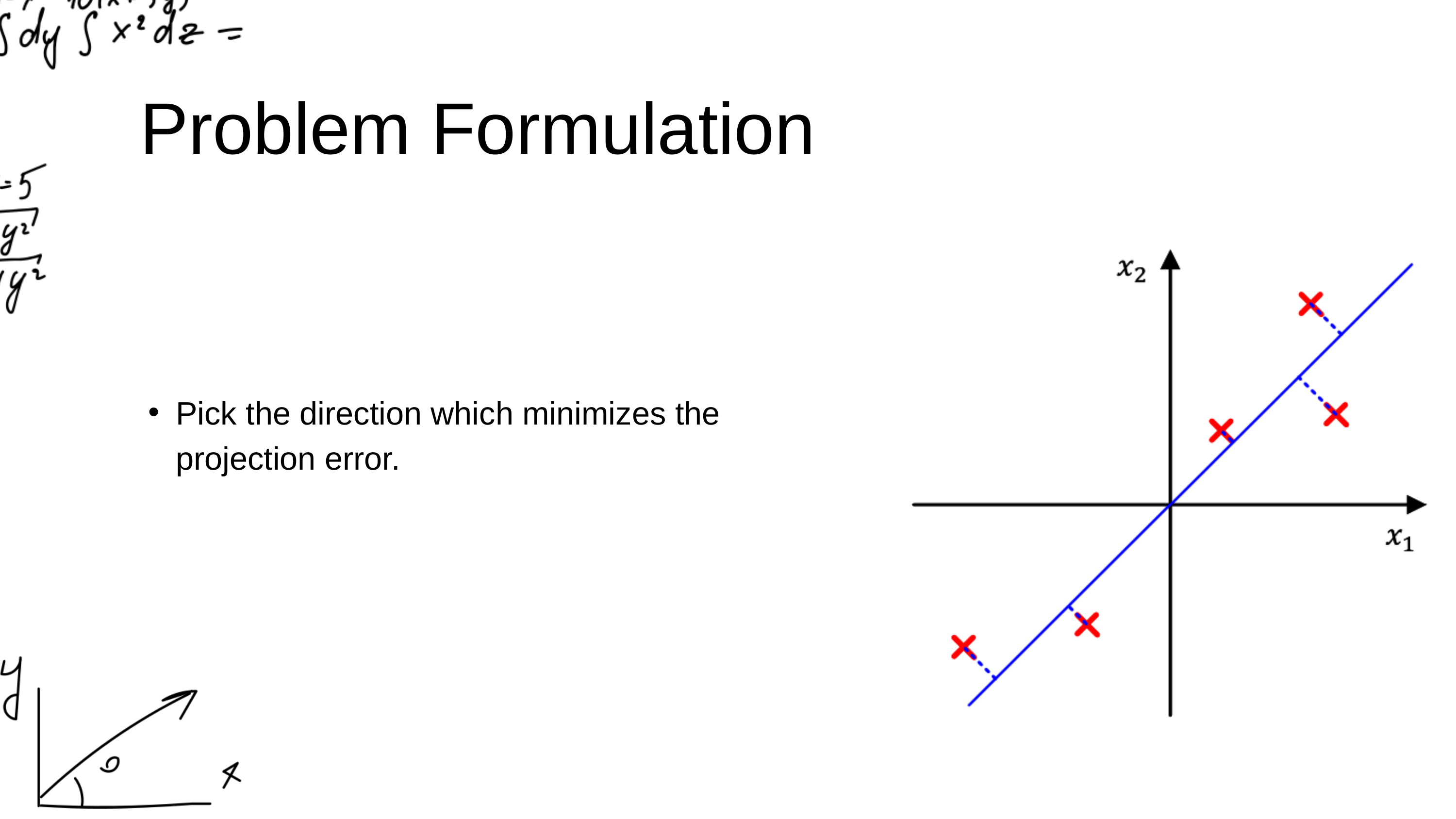

Problem Formulation

Pick the direction which minimizes the projection error.